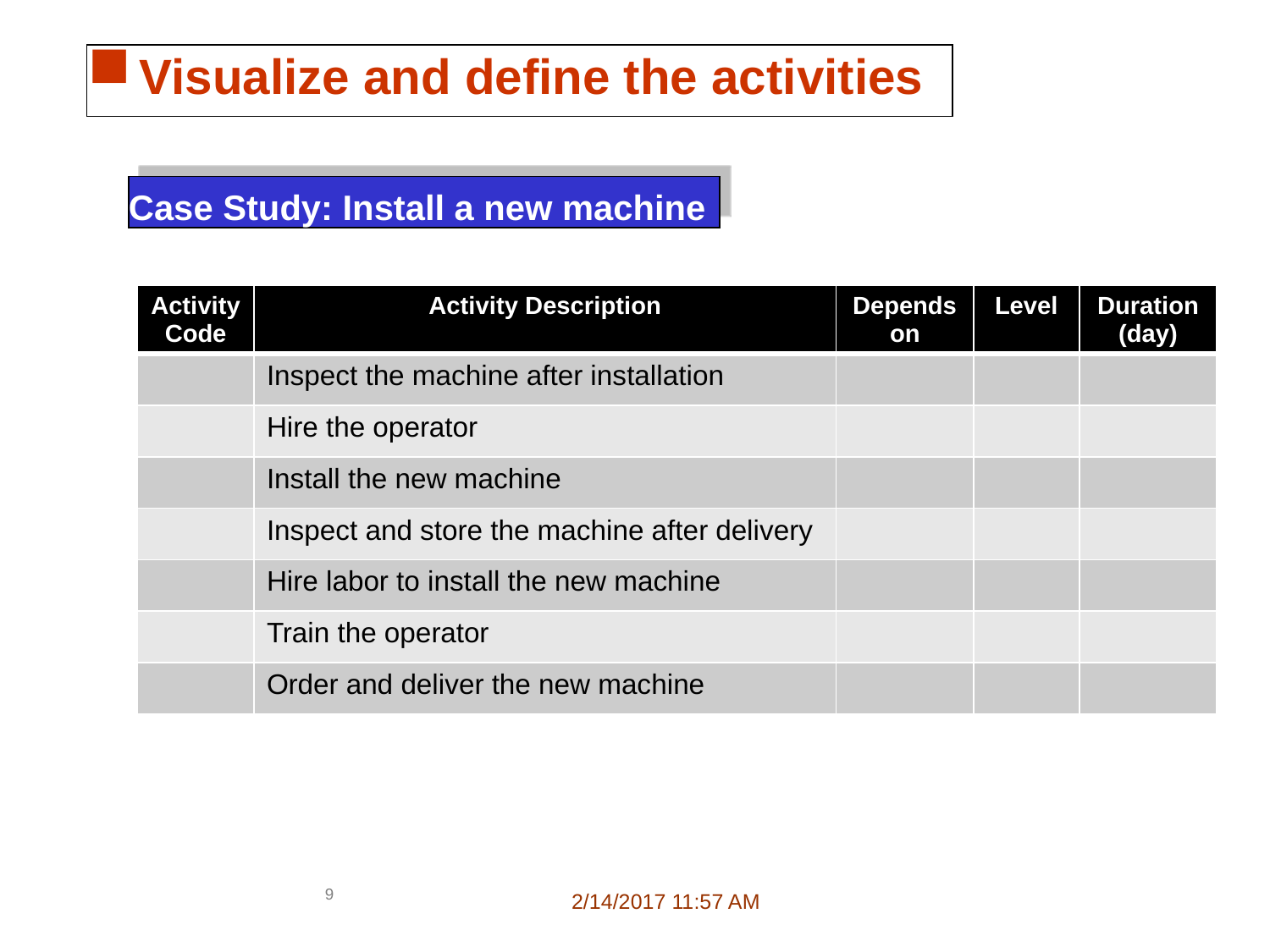

# Visualize and define the activities
Case Study: Install a new machine
| Activity Code | Activity Description | Depends on | Level | Duration (day) |
| --- | --- | --- | --- | --- |
|  | Inspect the machine after installation |  |  |  |
|  | Hire the operator |  |  |  |
|  | Install the new machine |  |  |  |
|  | Inspect and store the machine after delivery |  |  |  |
|  | Hire labor to install the new machine |  |  |  |
|  | Train the operator |  |  |  |
|  | Order and deliver the new machine |  |  |  |
9
2/14/2017 11:57 AM